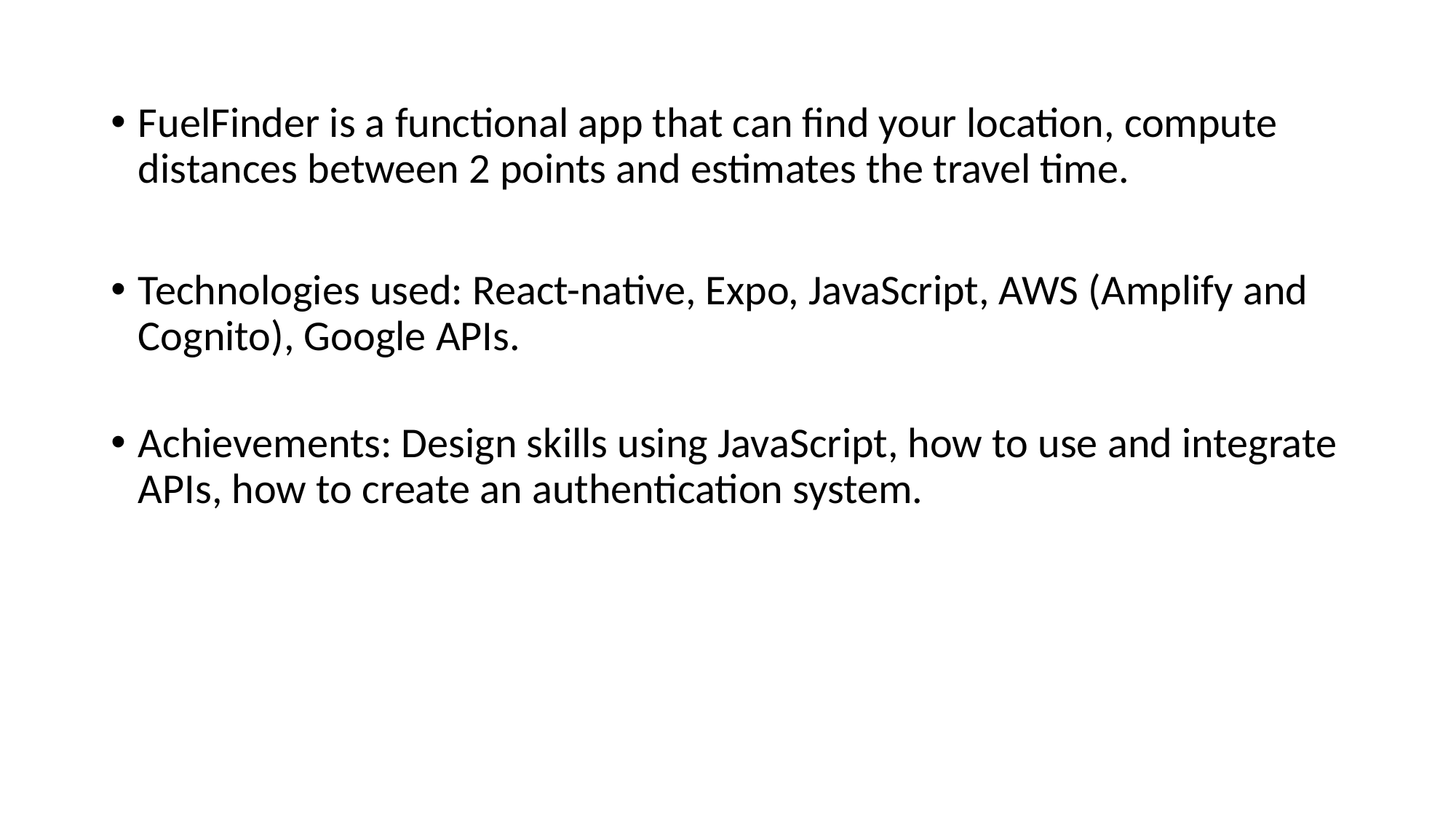

FuelFinder is a functional app that can find your location, compute distances between 2 points and estimates the travel time.

Technologies used: React-native, Expo, JavaScript, AWS (Amplify and Cognito), Google APIs.
Achievements: Design skills using JavaScript, how to use and integrate APIs, how to create an authentication system.